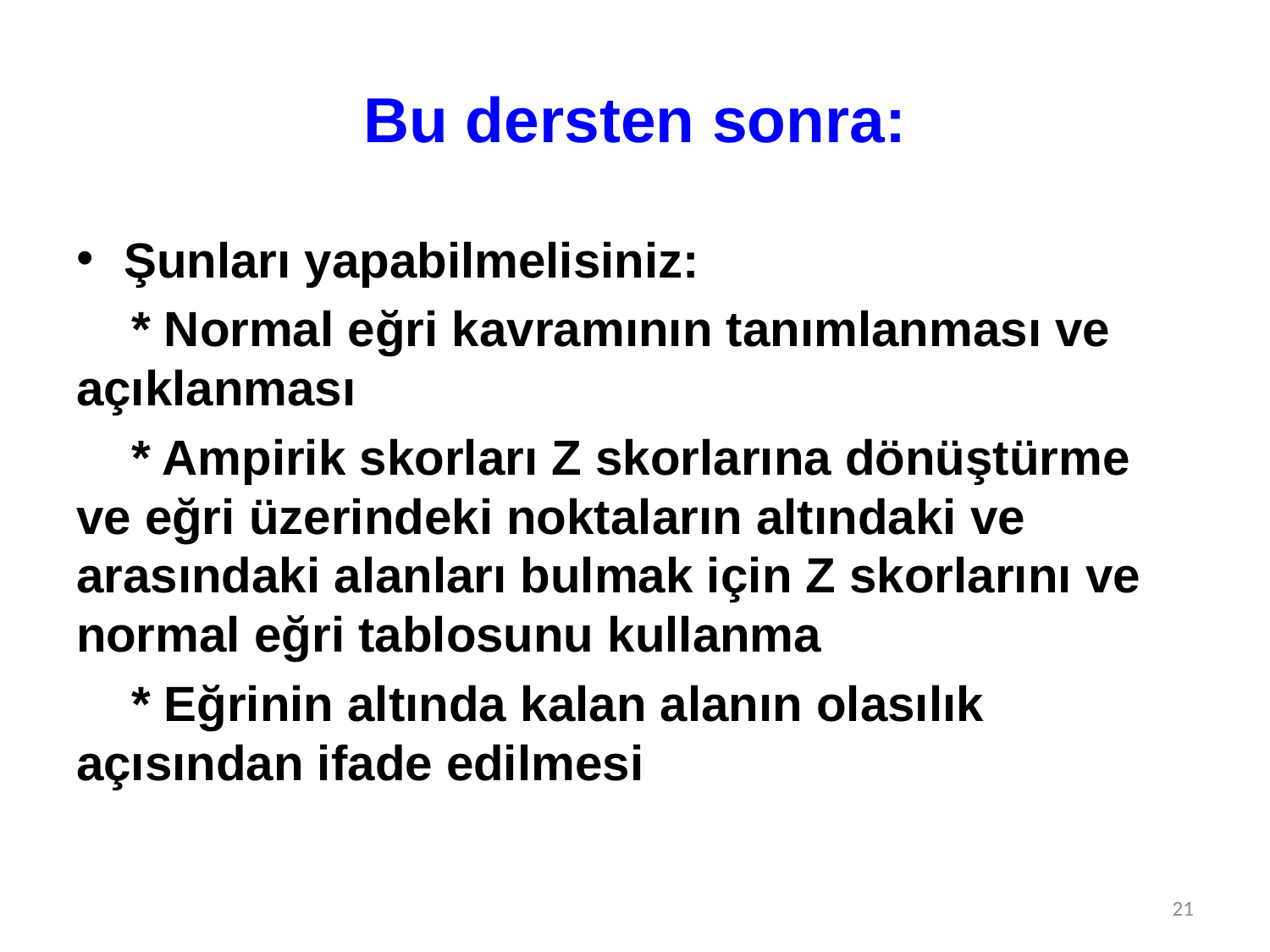

# Bu dersten sonra:
Şunları yapabilmelisiniz:
    * Normal eğri kavramının tanımlanması ve açıklanması
    * Ampirik skorları Z skorlarına dönüştürme ve eğri üzerindeki noktaların altındaki ve arasındaki alanları bulmak için Z skorlarını ve normal eğri tablosunu kullanma
    * Eğrinin altında kalan alanın olasılık açısından ifade edilmesi
21